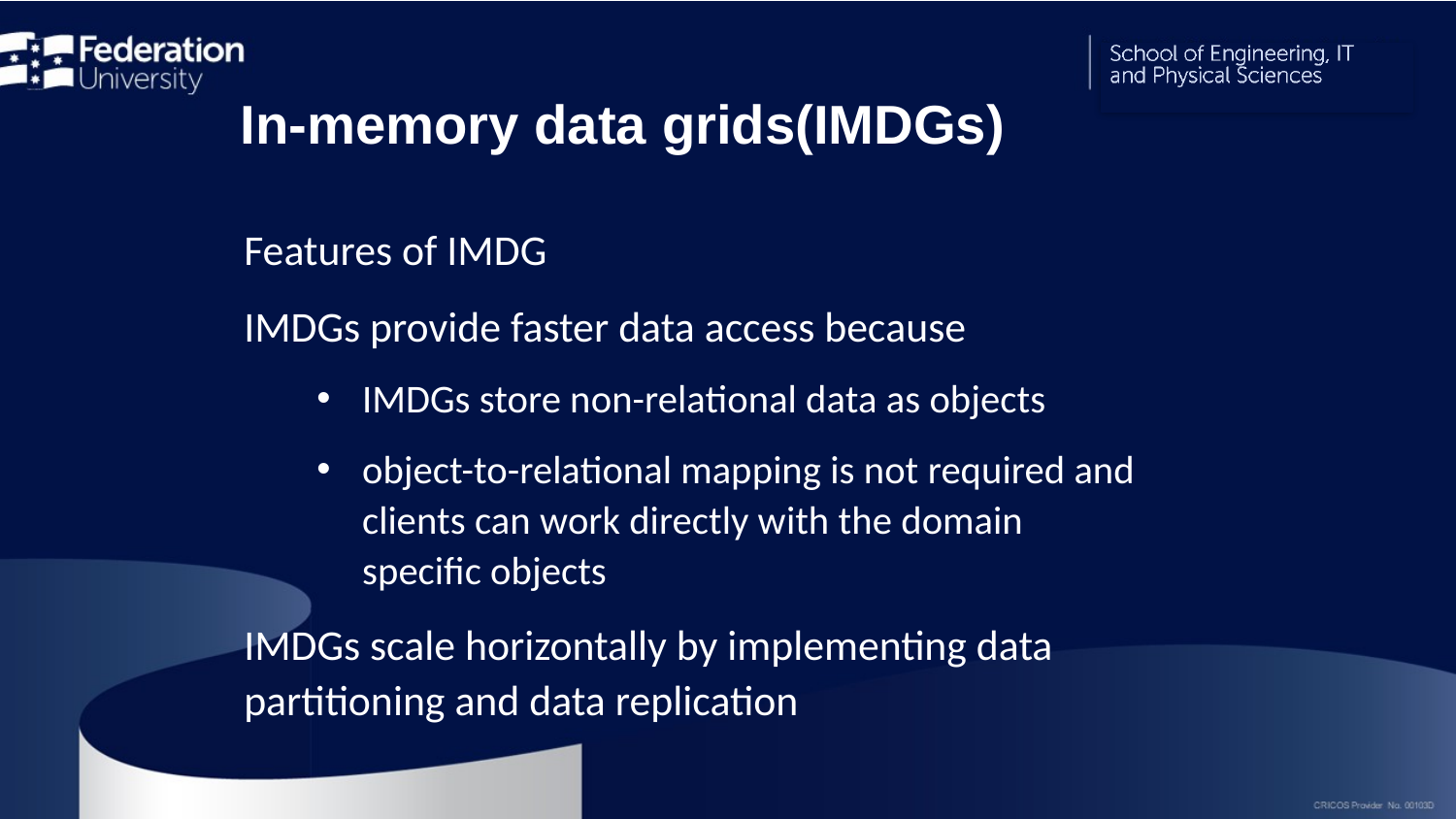

In-memory data grids(IMDGs)
Features of IMDG
IMDGs provide faster data access because
IMDGs store non-relational data as objects
object-to-relational mapping is not required and clients can work directly with the domain specific objects
IMDGs scale horizontally by implementing data partitioning and data replication
7